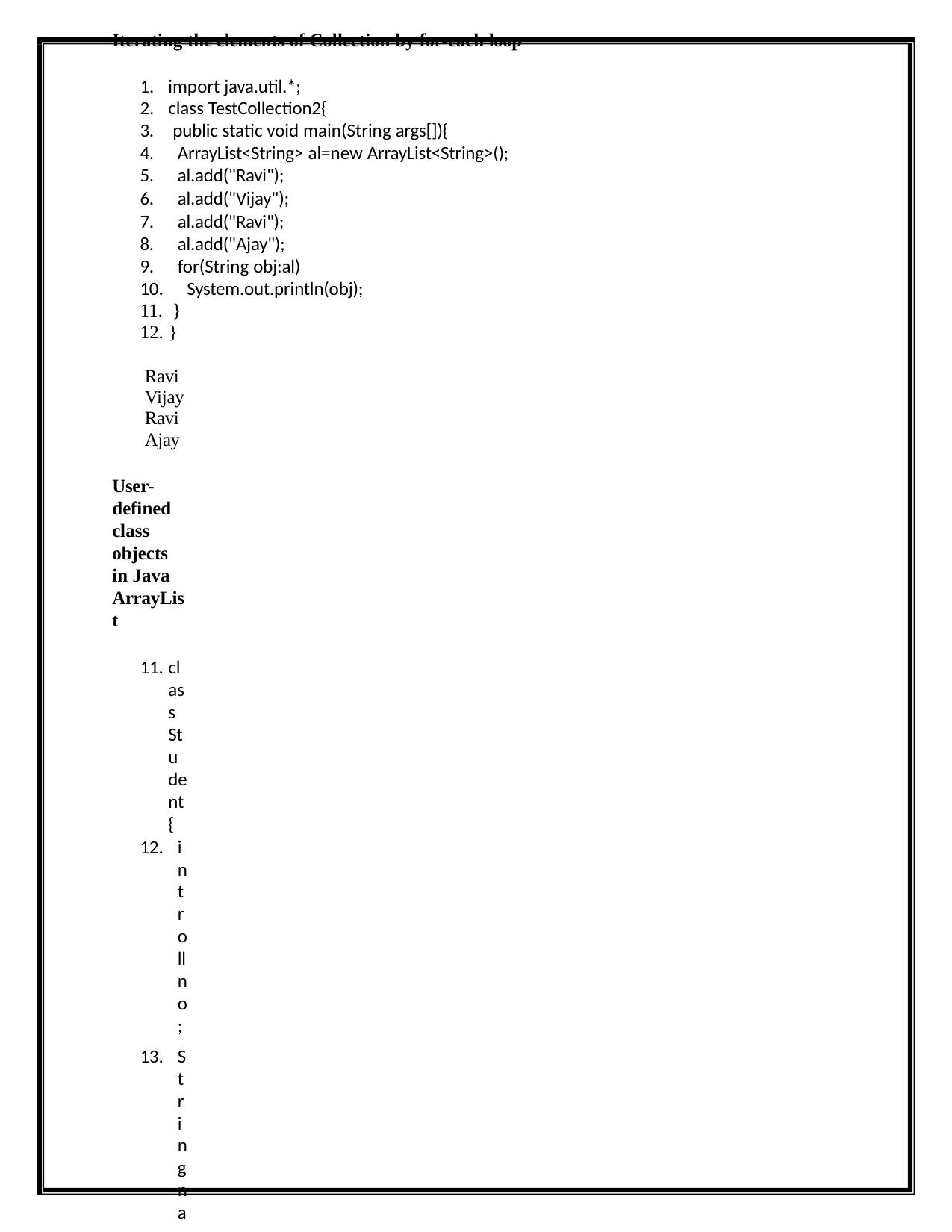

Iterating the elements of Collection by for-each loop

import java.util.*;
class TestCollection2{
public static void main(String args[]){
ArrayList<String> al=new ArrayList<String>();
al.add("Ravi");
al.add("Vijay");
al.add("Ravi");
al.add("Ajay");
for(String obj:al)
System.out.println(obj);
11. }
12. }

Ravi Vijay Ravi Ajay

User-defined class objects in Java ArrayList

class Student{
int rollno;
String name;
int age;
Student(int rollno,String name,int age){
this.rollno=rollno;
this.name=name;
this.age=age;
}
10. }

import java.util.*;
public class TestCollection3{
public static void main(String args[]){
//Creating user-defined class objects
Student s1=new Student(101,"Sonoo",23);
Student s2=new Student(102,"Ravi",21);
Student s2=new Student(103,"Hanumat",25);
8.
ArrayList<Student> al=new ArrayList<Student>();//creating arraylist
al.add(s1);//adding Student class object
al.add(s2);
al.add(s3);

Iterator itr=al.iterator();
//traversing elements of ArrayList object
while(itr.hasNext()){
Student st=(Student)itr.next();